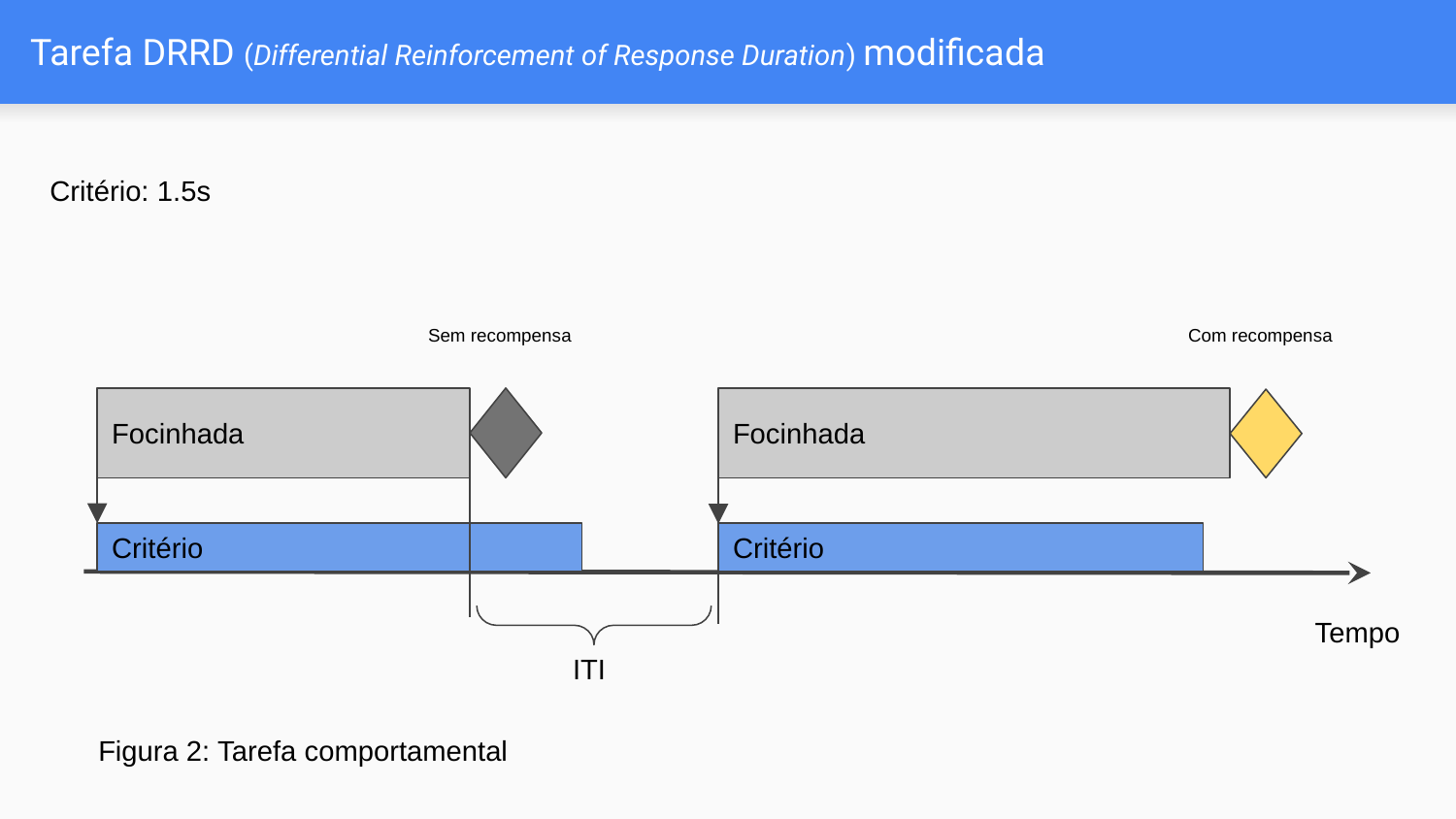

# Tarefa DRRD (Differential Reinforcement of Response Duration) modificada
Critério: 1.5s

Sem recompensa
Com recompensa

Focinhada
Focinhada

Critério
Critério
Tempo
ITI
Figura 2: Tarefa comportamental